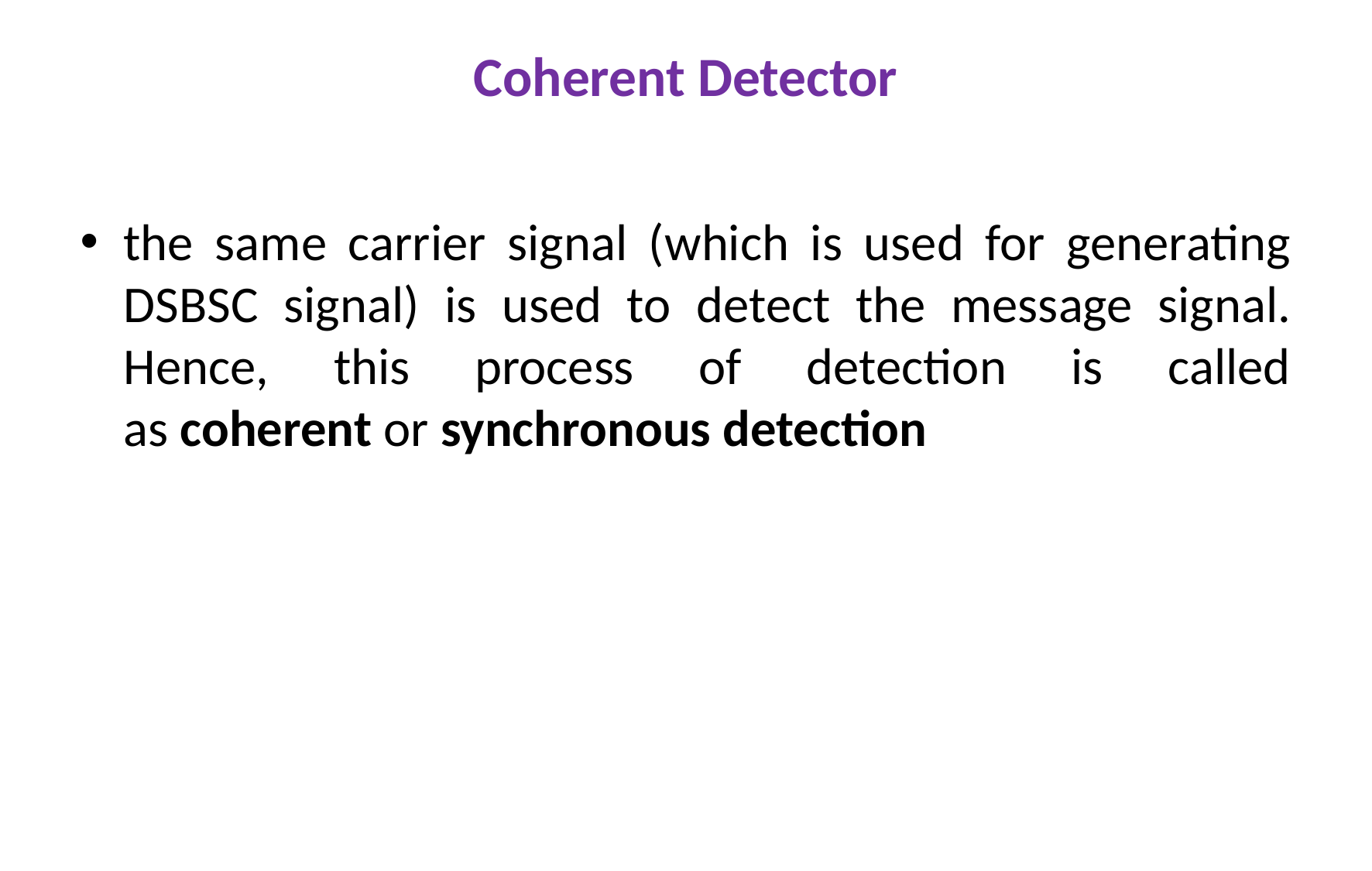

# Coherent Detector
the same carrier signal (which is used for generating DSBSC signal) is used to detect the message signal. Hence, this process of detection is called as coherent or synchronous detection